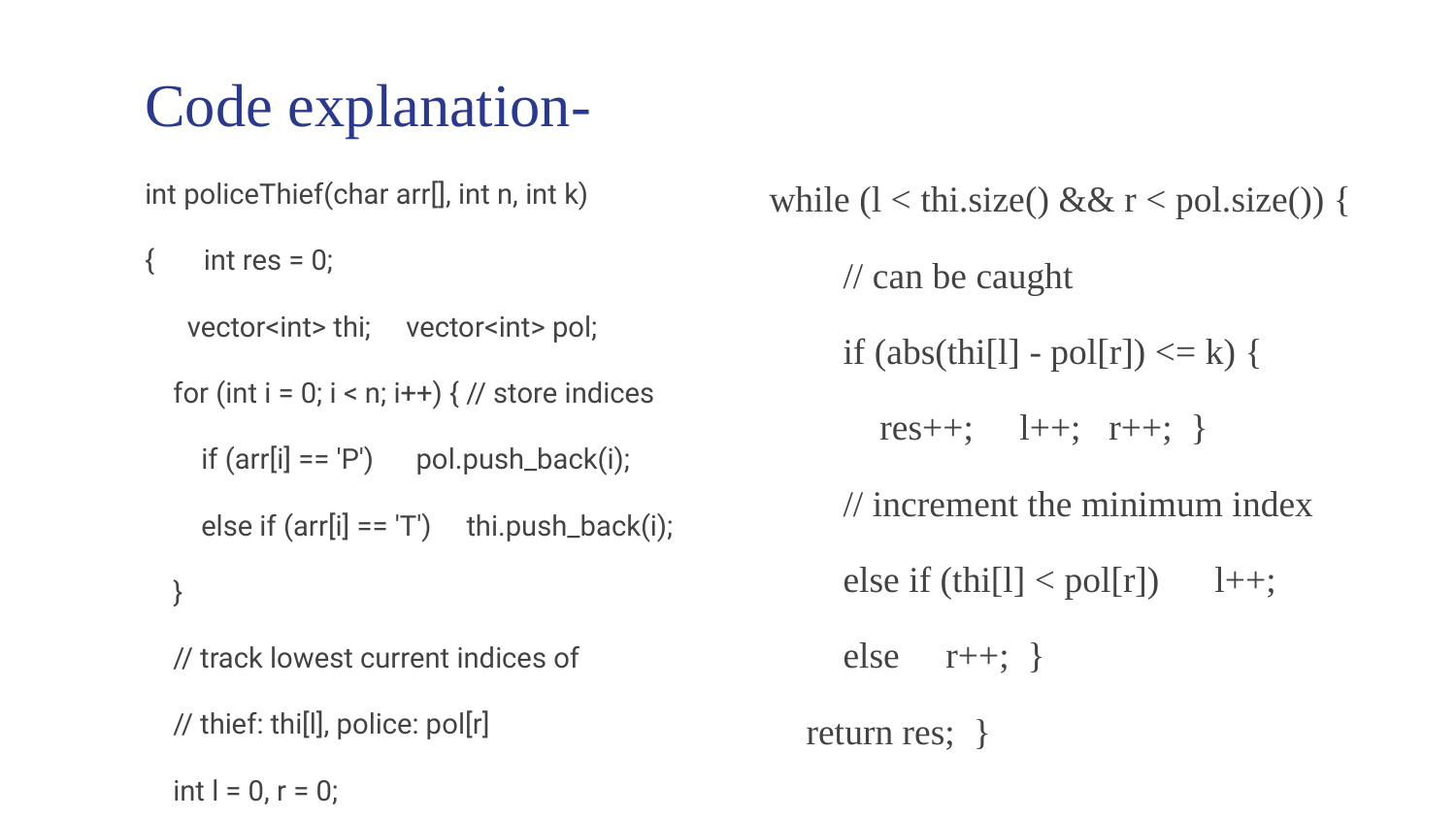

# Code explanation-
int policeThief(char arr[], int n, int k)
{       int res = 0;
      vector<int> thi;     vector<int> pol;
    for (int i = 0; i < n; i++) { // store indices
        if (arr[i] == 'P')      pol.push_back(i);
        else if (arr[i] == 'T')     thi.push_back(i);
    }
    // track lowest current indices of
    // thief: thi[l], police: pol[r]
    int l = 0, r = 0;

while (l < thi.size() && r < pol.size()) {
        // can be caught
        if (abs(thi[l] - pol[r]) <= k) {
            res++;     l++;   r++;  }
        // increment the minimum index
        else if (thi[l] < pol[r])      l++;
        else     r++;  }
    return res;  }